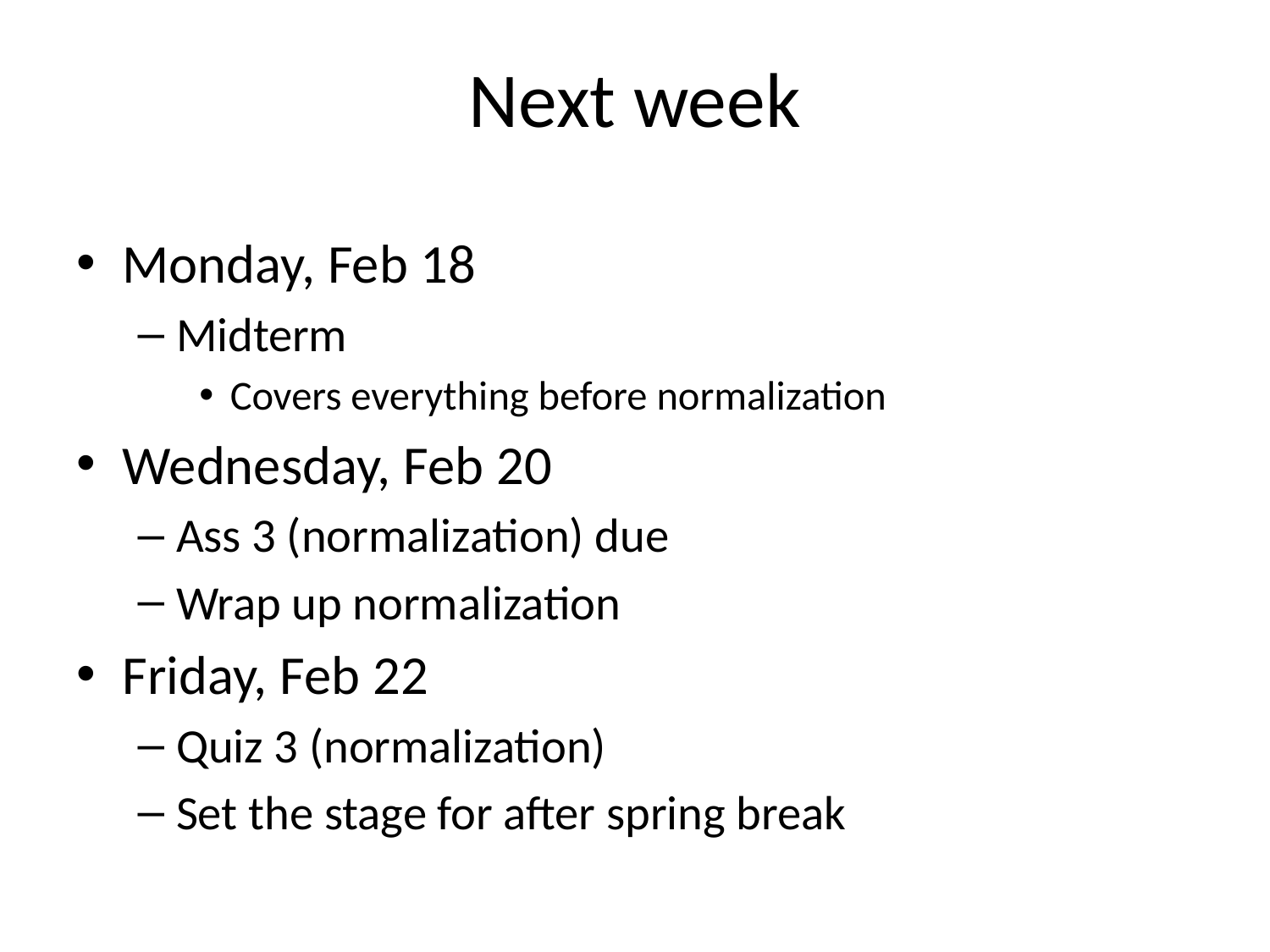

# Next week
Monday, Feb 18
Midterm
Covers everything before normalization
Wednesday, Feb 20
Ass 3 (normalization) due
Wrap up normalization
Friday, Feb 22
Quiz 3 (normalization)
Set the stage for after spring break